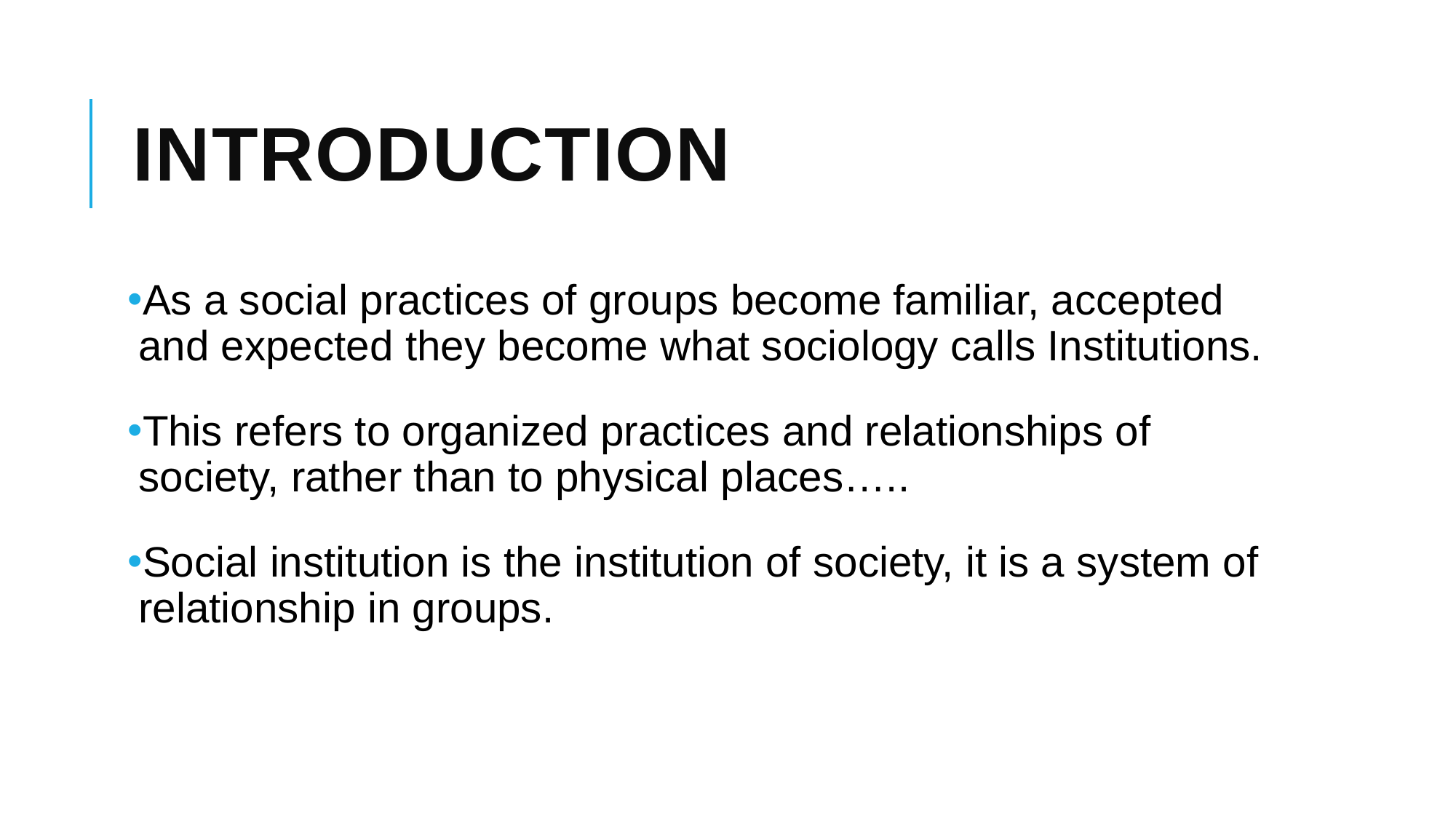

# Introduction
As a social practices of groups become familiar, accepted and expected they become what sociology calls Institutions.
This refers to organized practices and relationships of society, rather than to physical places…..
Social institution is the institution of society, it is a system of relationship in groups.